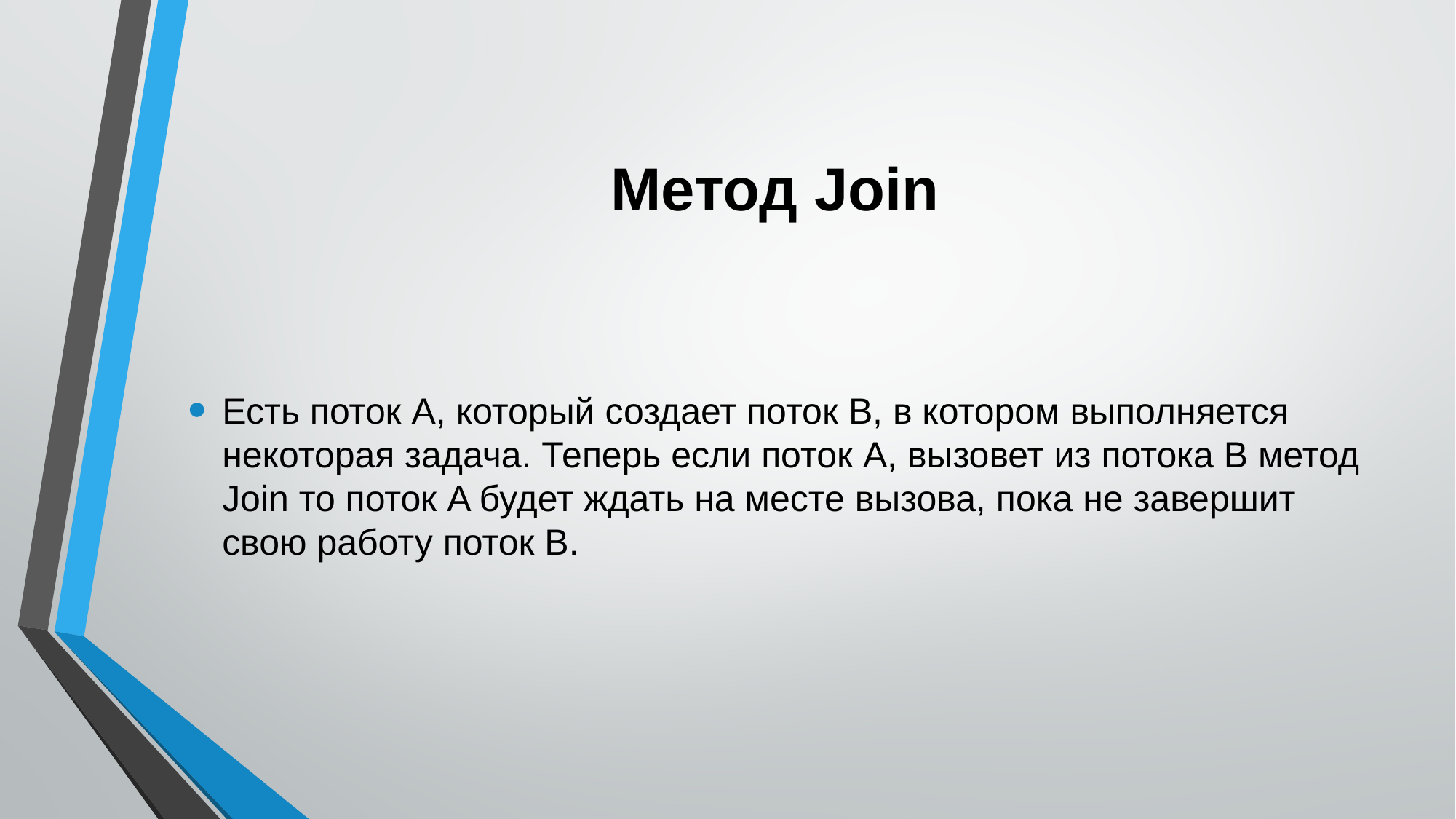

# Метод Join
Есть поток A, который создает поток B, в котором выполняется некоторая задача. Теперь если поток A, вызовет из потока B метод Join то поток A будет ждать на месте вызова, пока не завершит свою работу поток B.